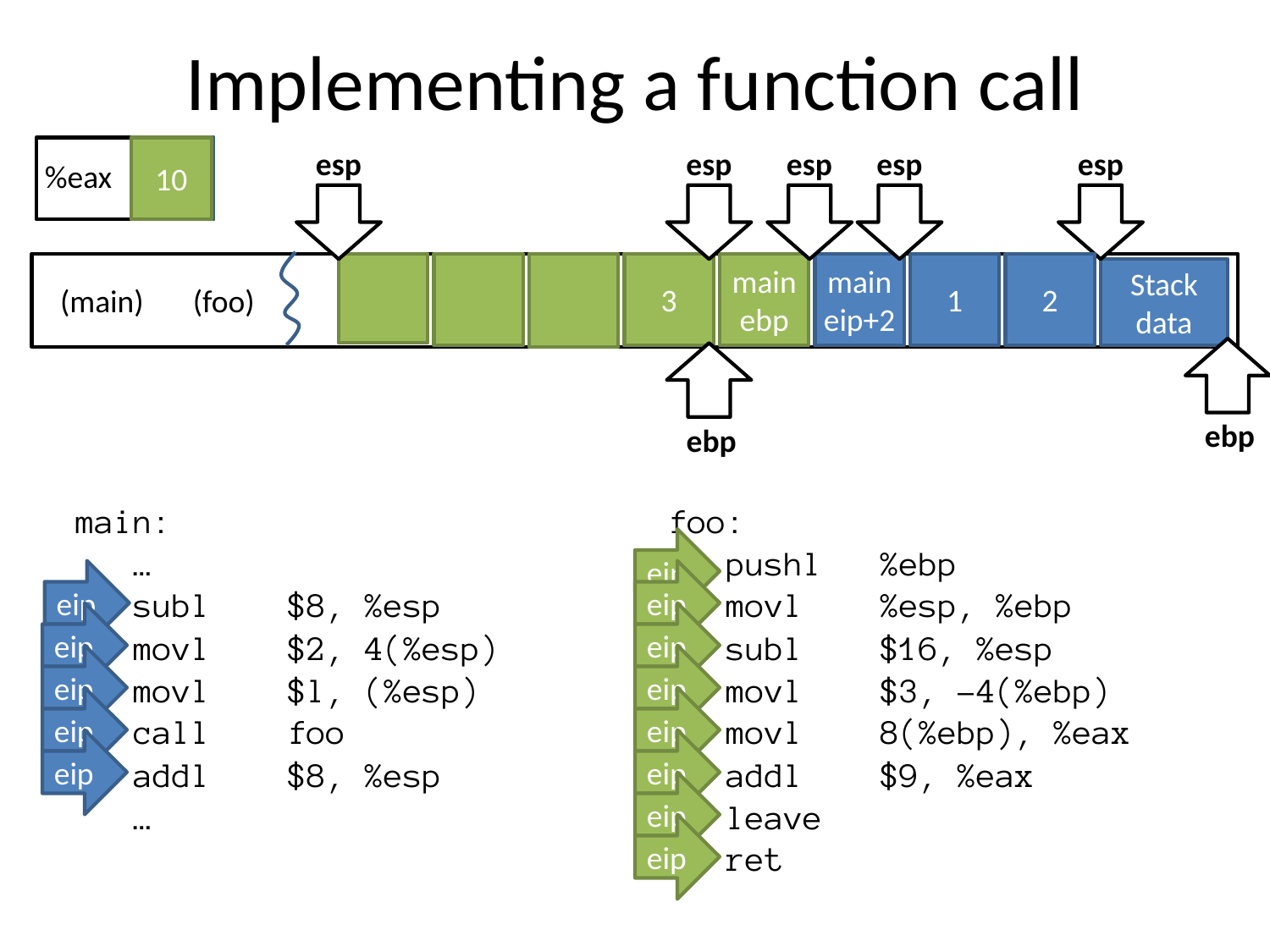

# Implementing a function call

10
1
esp

esp

esp

esp

esp

%eax

3
main
ebp
main eip+2
1
2
Stack
data
(main)
(foo)

ebp

ebp
main:
   …
   subl    $8, %esp
   movl    $2, 4(%esp)
   movl    $l, (%esp)
   call    foo
   addl    $8, %esp
   …

foo:
   pushl   %ebp
   movl    %esp, %ebp
   subl    $16, %esp
   movl    $3, -4(%ebp)
   movl    8(%ebp), %eax
   addl    $9, %eax
   leave
   ret

eip
eip
eip
eip
eip
eip
eip
eip
eip
eip
eip
eip
eip